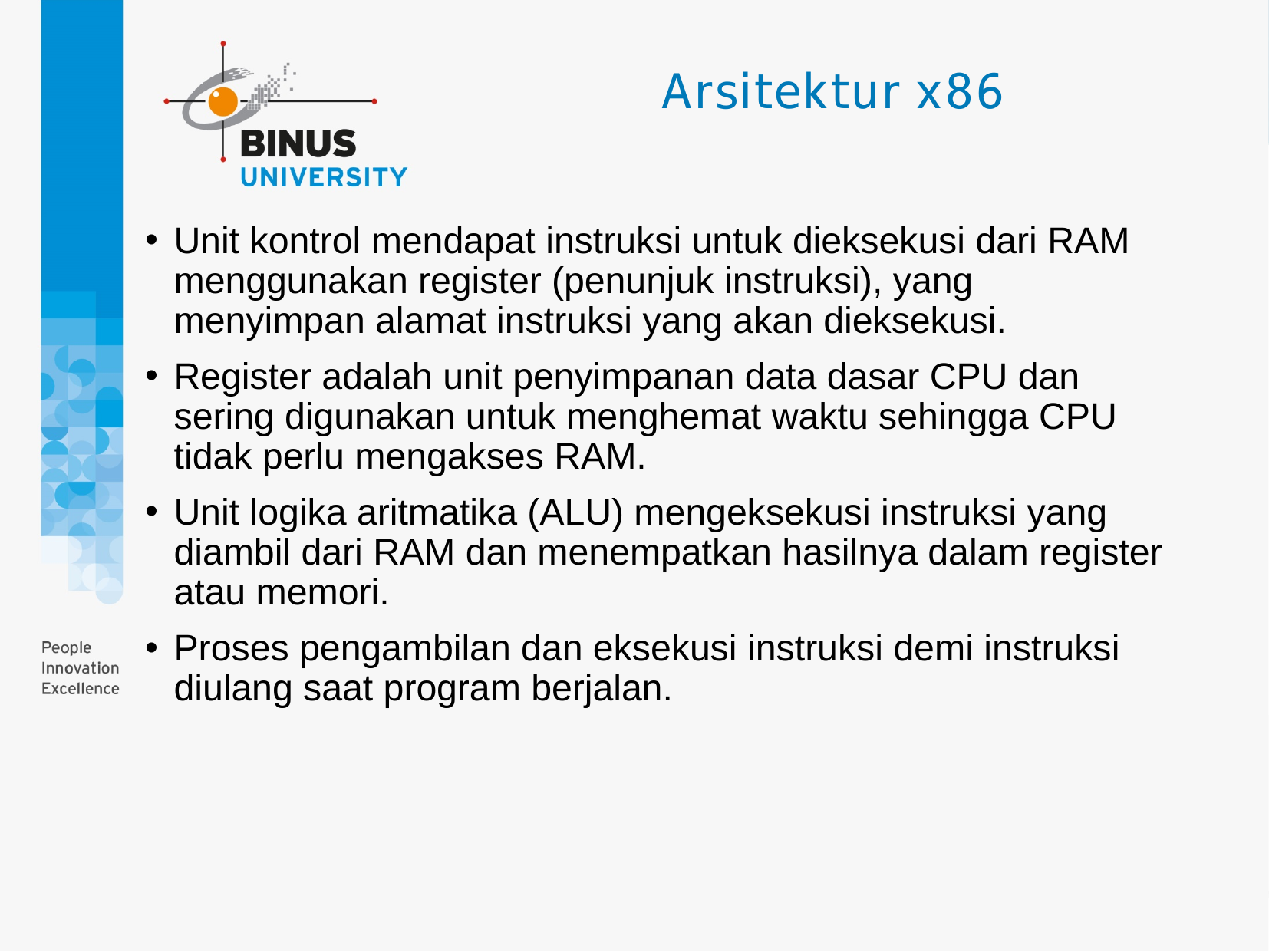

Arsitektur x86
Unit kontrol mendapat instruksi untuk dieksekusi dari RAM menggunakan register (penunjuk instruksi), yang menyimpan alamat instruksi yang akan dieksekusi.
Register adalah unit penyimpanan data dasar CPU dan sering digunakan untuk menghemat waktu sehingga CPU tidak perlu mengakses RAM.
Unit logika aritmatika (ALU) mengeksekusi instruksi yang diambil dari RAM dan menempatkan hasilnya dalam register atau memori.
Proses pengambilan dan eksekusi instruksi demi instruksi diulang saat program berjalan.